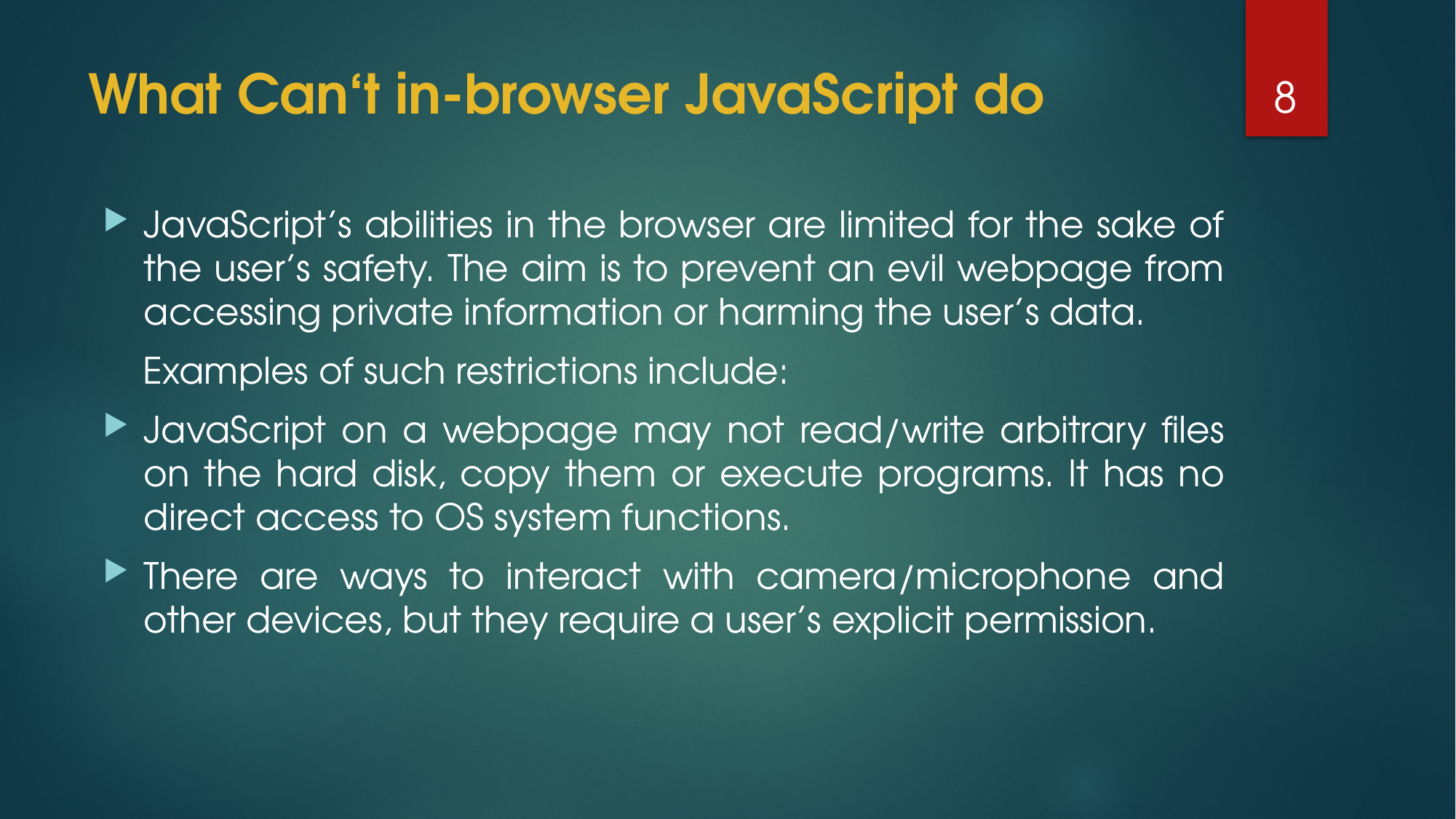

8
# What Can‘t in-browser JavaScript do
JavaScript’s abilities in the browser are limited for the sake of the user’s safety. The aim is to prevent an evil webpage from accessing private information or harming the user’s data.
    Examples of such restrictions include:
JavaScript on a webpage may not read/write arbitrary files on the hard disk, copy them or execute programs. It has no direct access to OS system functions.
There are ways to interact with camera/microphone and other devices, but they require a user’s explicit permission.